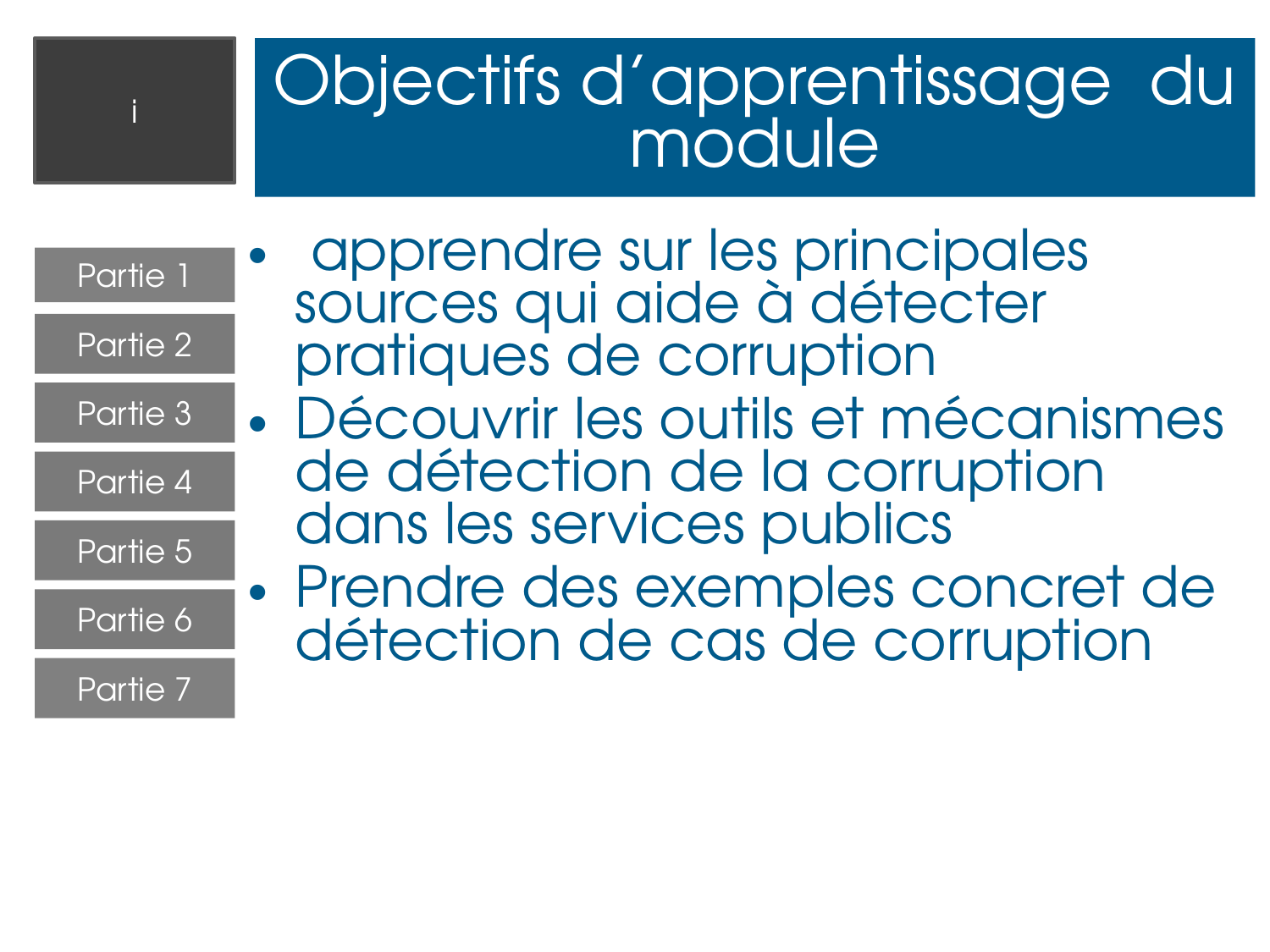

i
# Objectifs d’apprentissage  du module
 apprendre sur les principales sources qui aide à détecter pratiques de corruption
Découvrir les outils et mécanismes de détection de la corruption dans les services publics
Prendre des exemples concret de détection de cas de corruption

Partie 1
Partie 2
Partie 3
Partie 4
Partie 5
Partie 6
Partie 7